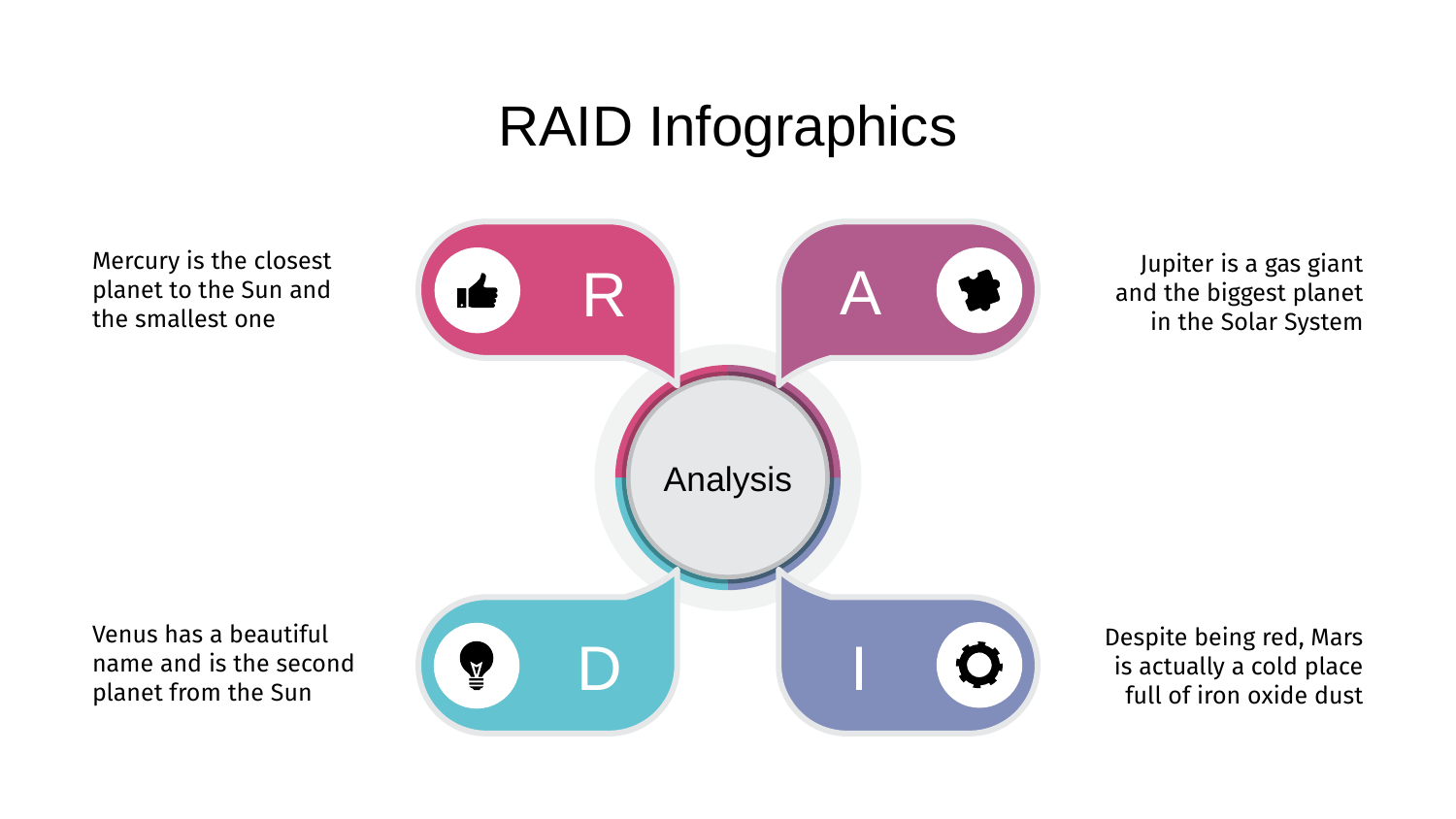

# RAID Infographics

R
Mercury is the closest planet to the Sun and the smallest one

A

Jupiter is a gas giant and the biggest planet in the Solar System

Analysis

D

Venus has a beautiful name and is the second planet from the Sun

I

Despite being red, Mars is actually a cold place full of iron oxide dust